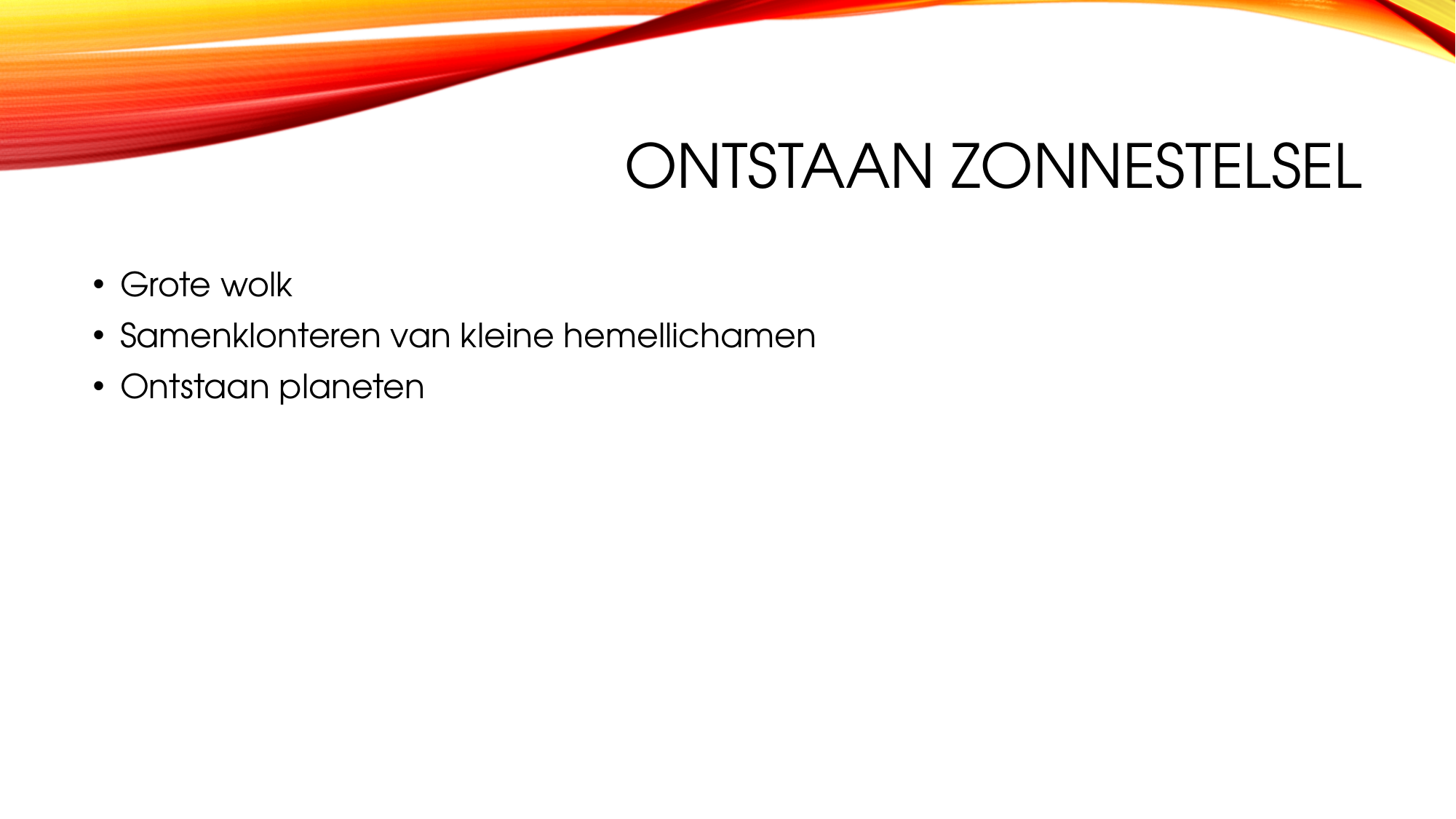

# Ontstaan zonnestelsel
Grote wolk
Samenklonteren van kleine hemellichamen
Ontstaan planeten